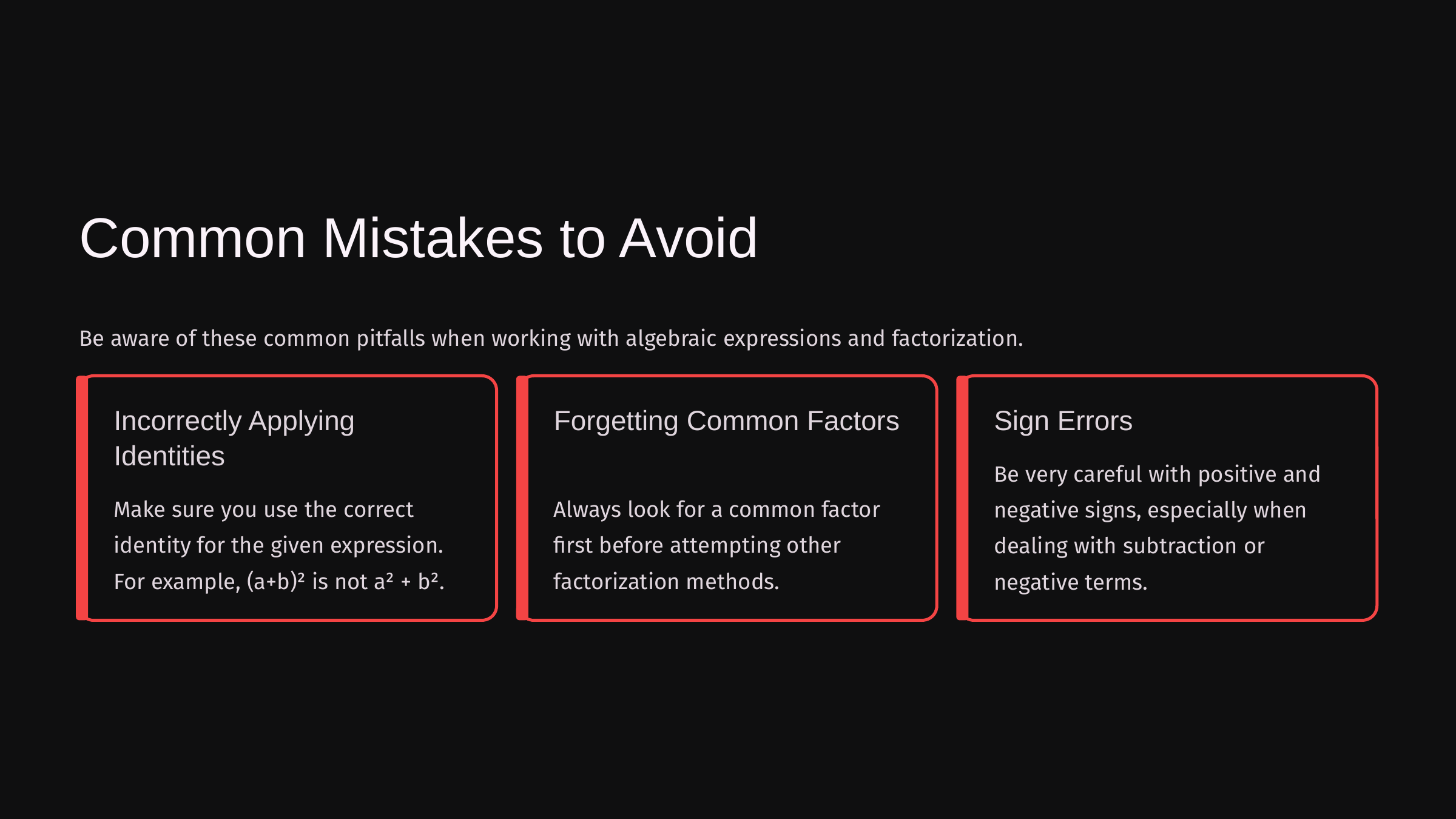

Common Mistakes to Avoid
Be aware of these common pitfalls when working with algebraic expressions and factorization.

Incorrectly Applying Identities
Forgetting Common Factors
Sign Errors
Be very careful with positive and negative signs, especially when dealing with subtraction or negative terms.
Make sure you use the correct identity for the given expression. For example, (a+b)² is not a² + b².
Always look for a common factor first before attempting other factorization methods.